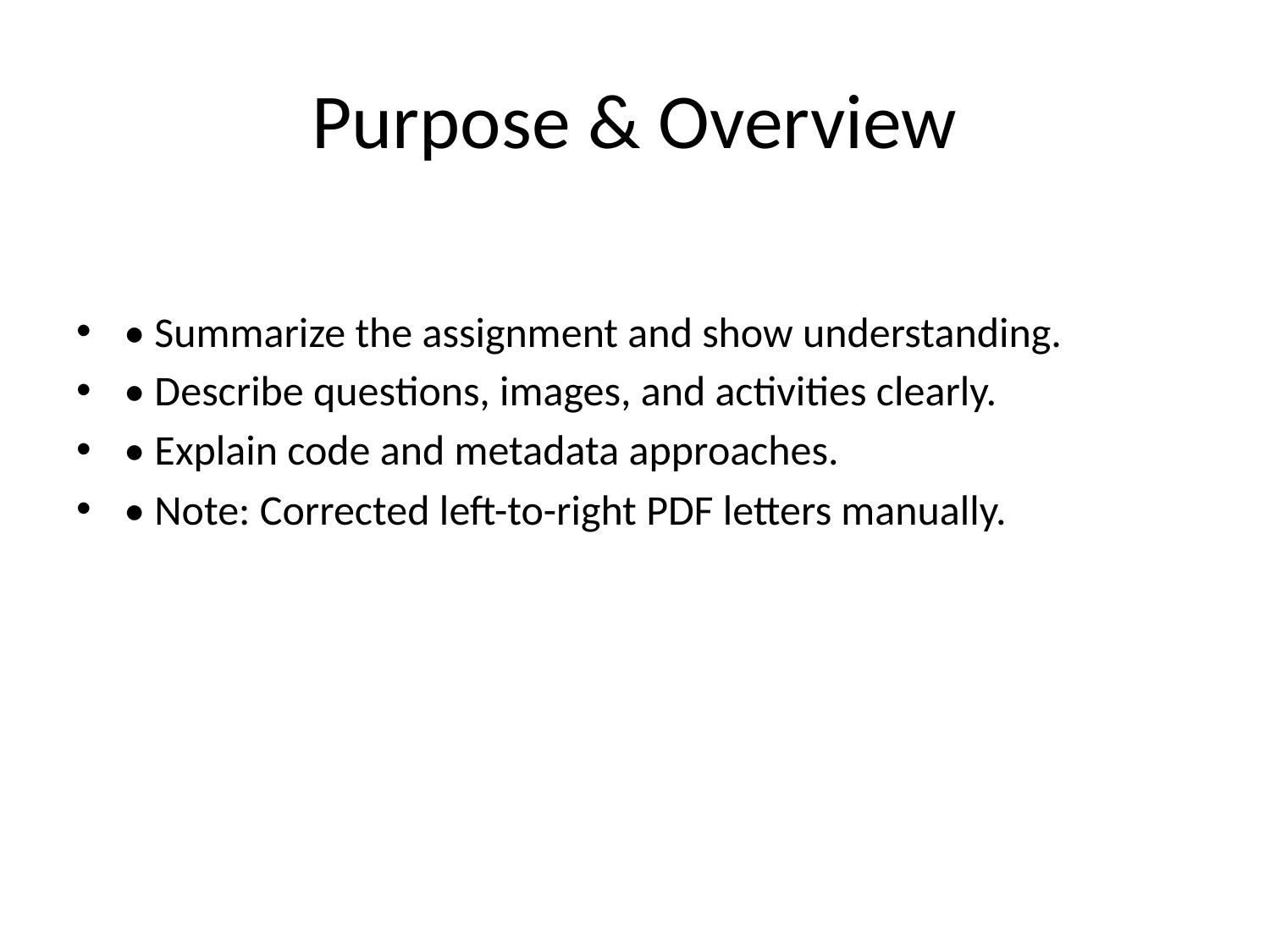

# Purpose & Overview

• Summarize the assignment and show understanding.
• Describe questions, images, and activities clearly.
• Explain code and metadata approaches.
• Note: Corrected left-to-right PDF letters manually.